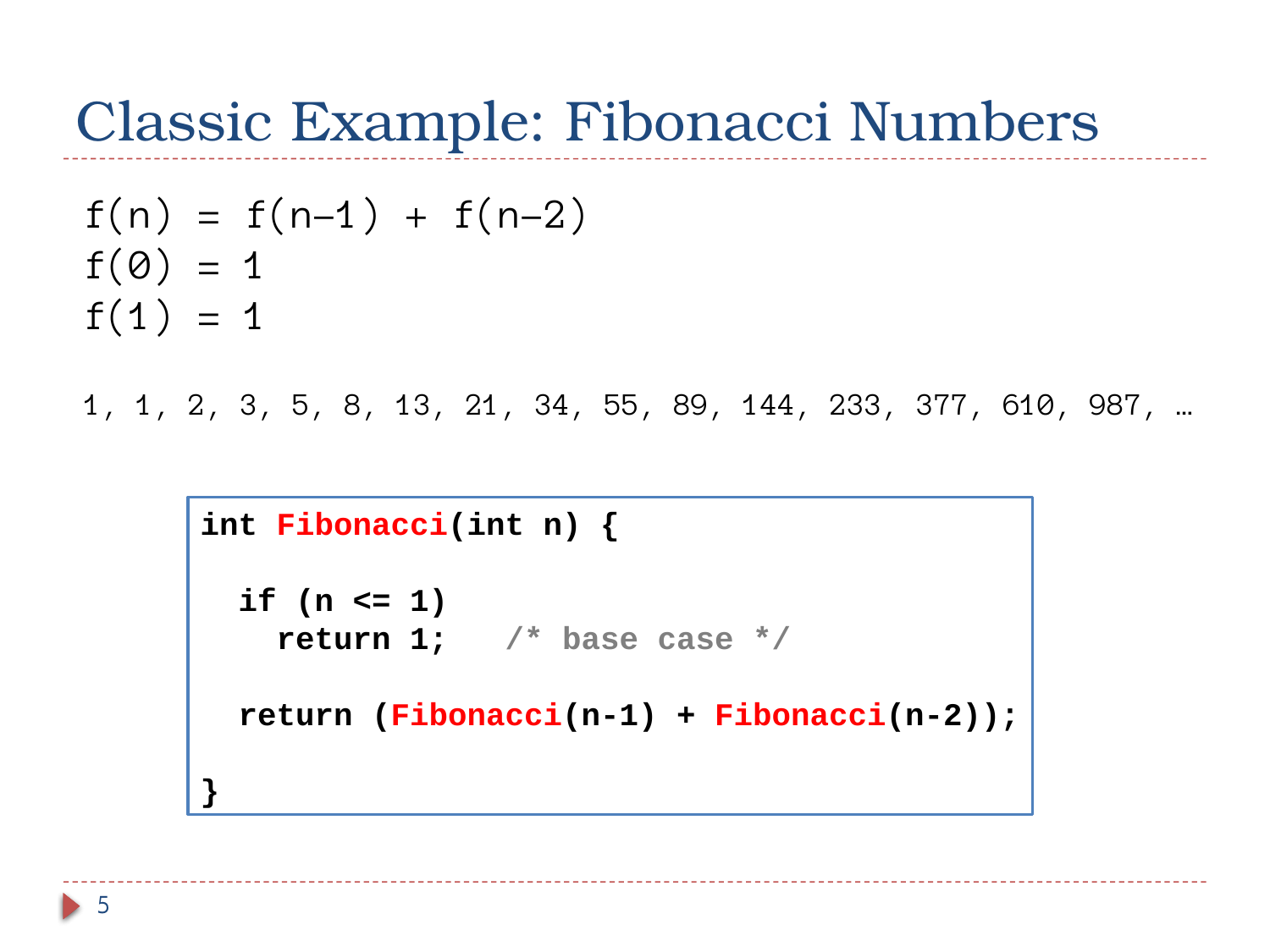

# Classic Example: Fibonacci Numbers
f(n) = f(n-1) + f(n-2)
f(0) = 1
f(1) = 1
1, 1, 2, 3, 5, 8, 13, 21, 34, 55, 89, 144, 233, 377, 610, 987, …
int Fibonacci(int n) {

  if (n <= 1)
    return 1;   /* base case */

  return (Fibonacci(n-1) + Fibonacci(n-2));

}
5